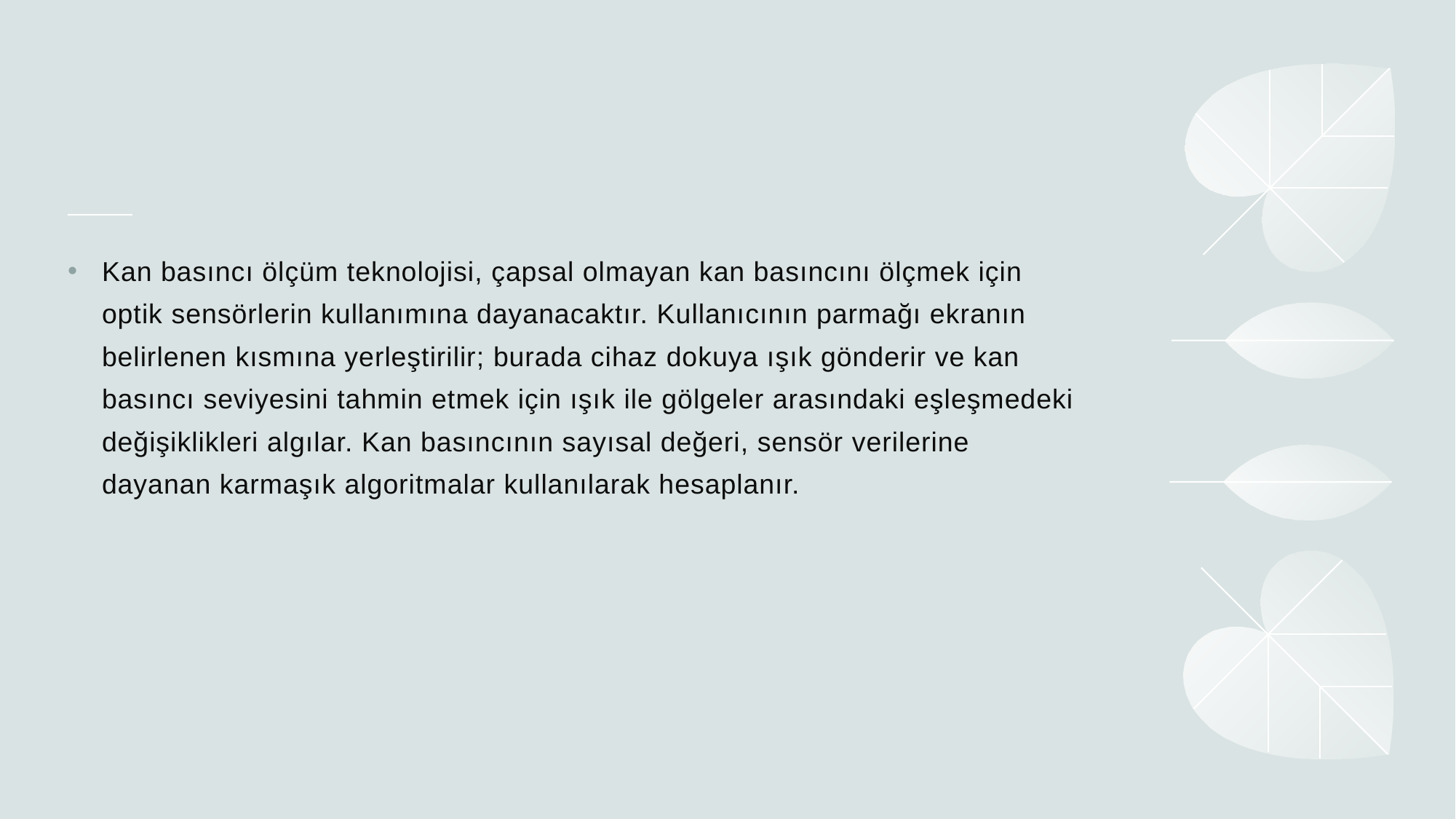

Kan basıncı ölçüm teknolojisi, çapsal olmayan kan basıncını ölçmek için optik sensörlerin kullanımına dayanacaktır. Kullanıcının parmağı ekranın belirlenen kısmına yerleştirilir; burada cihaz dokuya ışık gönderir ve kan basıncı seviyesini tahmin etmek için ışık ile gölgeler arasındaki eşleşmedeki değişiklikleri algılar. Kan basıncının sayısal değeri, sensör verilerine dayanan karmaşık algoritmalar kullanılarak hesaplanır.